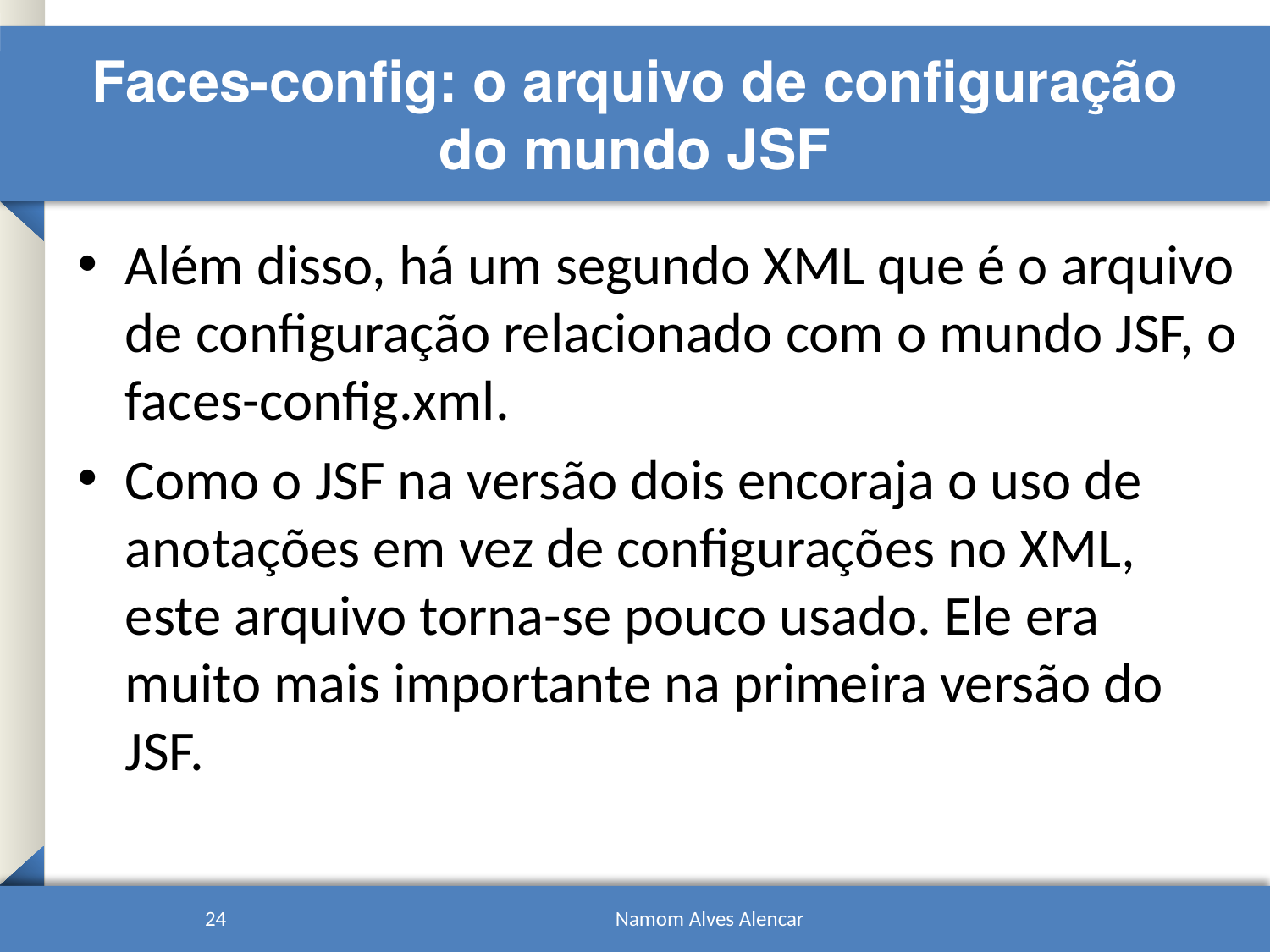

# Faces-config: o arquivo de configuração do mundo JSF
Além disso, há um segundo XML que é o arquivo de configuração relacionado com o mundo JSF, o faces-config.xml.
Como o JSF na versão dois encoraja o uso de anotações em vez de configurações no XML, este arquivo torna-se pouco usado. Ele era muito mais importante na primeira versão do JSF.
24
Namom Alves Alencar